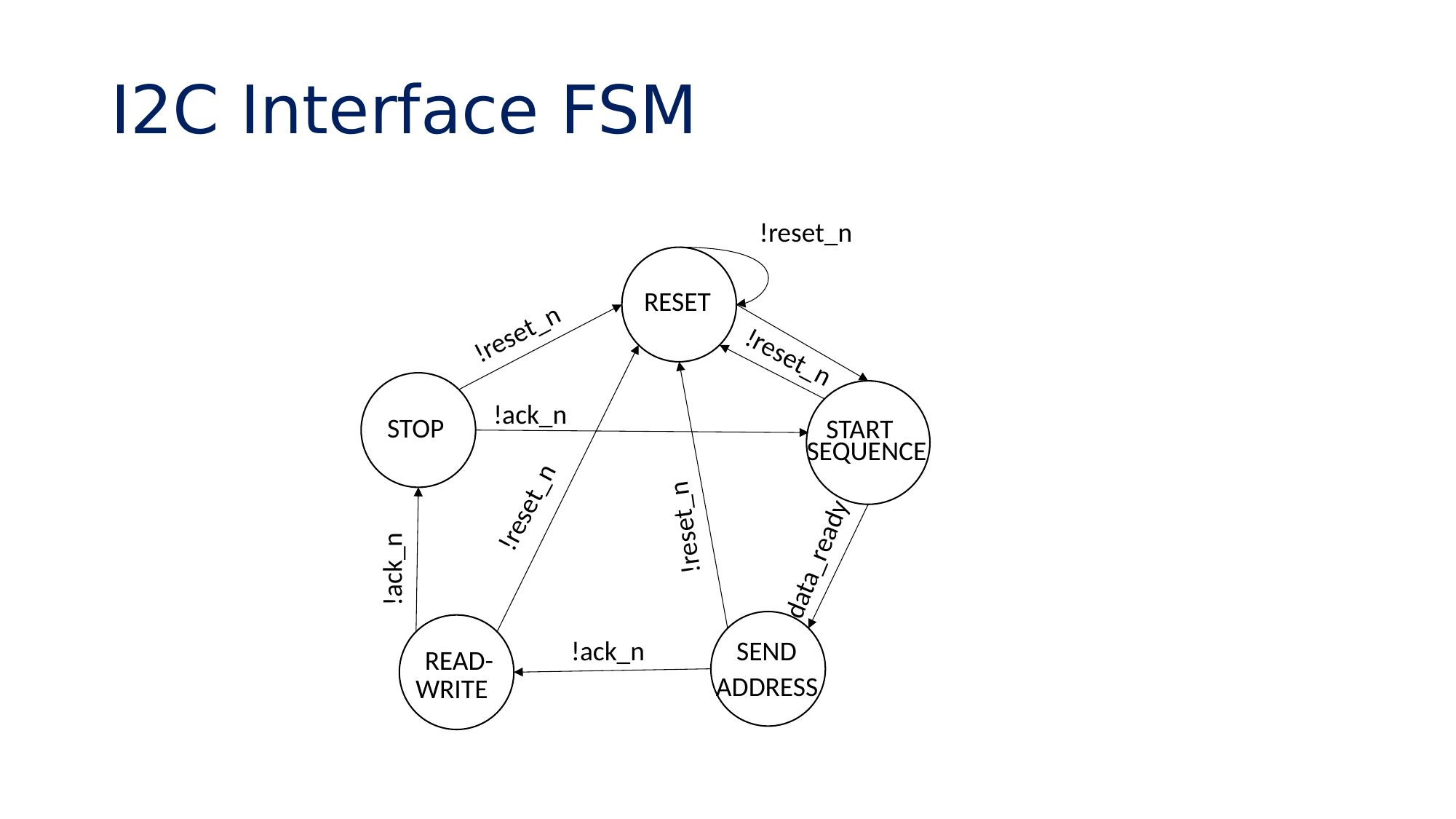

I2C Interface FSM
!reset_n

RESET
!reset_n
 !reset_n

 !ack_n
STOP
START
SEQUENCE
!reset_n
!reset_n
data_ready
 !ack_n

 !ack_n
SEND
READ-
ADDRESS
WRITE